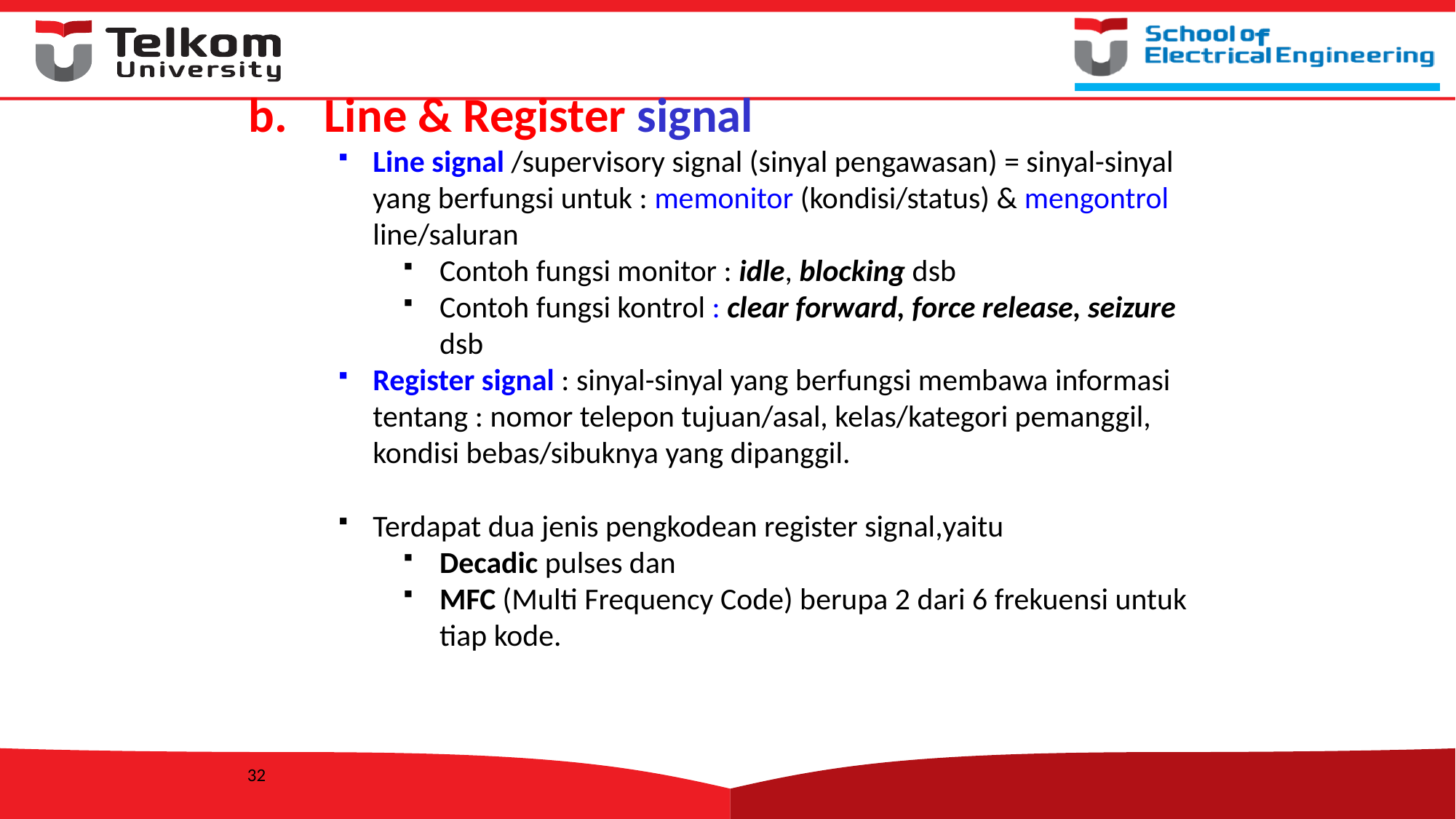

Line & Register signal
Line signal /supervisory signal (sinyal pengawasan) = sinyal-sinyal yang berfungsi untuk : memonitor (kondisi/status) & mengontrol line/saluran
Contoh fungsi monitor : idle, blocking dsb
Contoh fungsi kontrol : clear forward, force release, seizure dsb
Register signal : sinyal-sinyal yang berfungsi membawa informasi tentang : nomor telepon tujuan/asal, kelas/kategori pemanggil, kondisi bebas/sibuknya yang dipanggil.

Terdapat dua jenis pengkodean register signal,yaitu
Decadic pulses dan
MFC (Multi Frequency Code) berupa 2 dari 6 frekuensi untuk tiap kode.

32